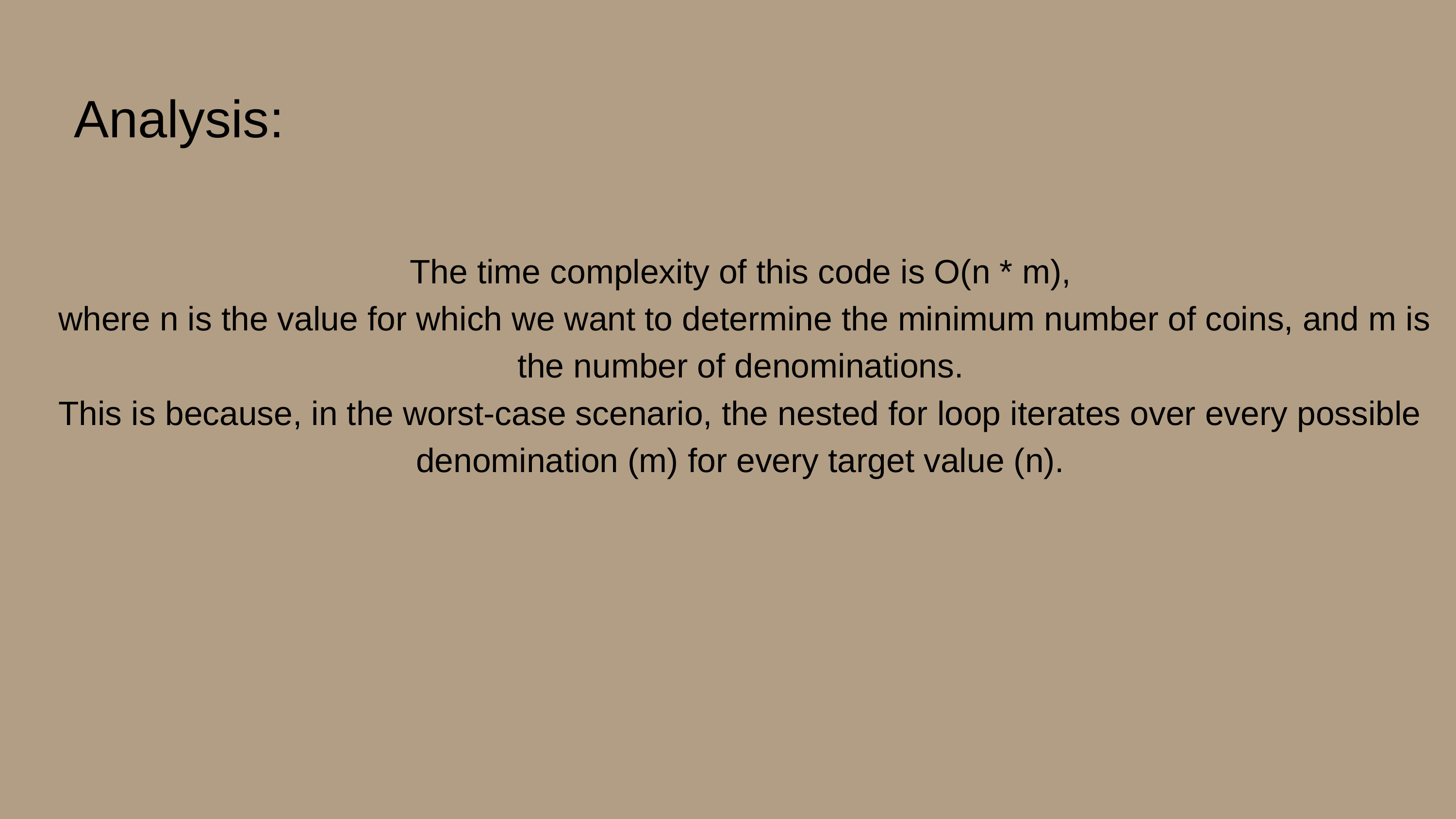

Analysis:
The time complexity of this code is O(n * m),
 where n is the value for which we want to determine the minimum number of coins, and m is the number of denominations.
This is because, in the worst-case scenario, the nested for loop iterates over every possible denomination (m) for every target value (n).